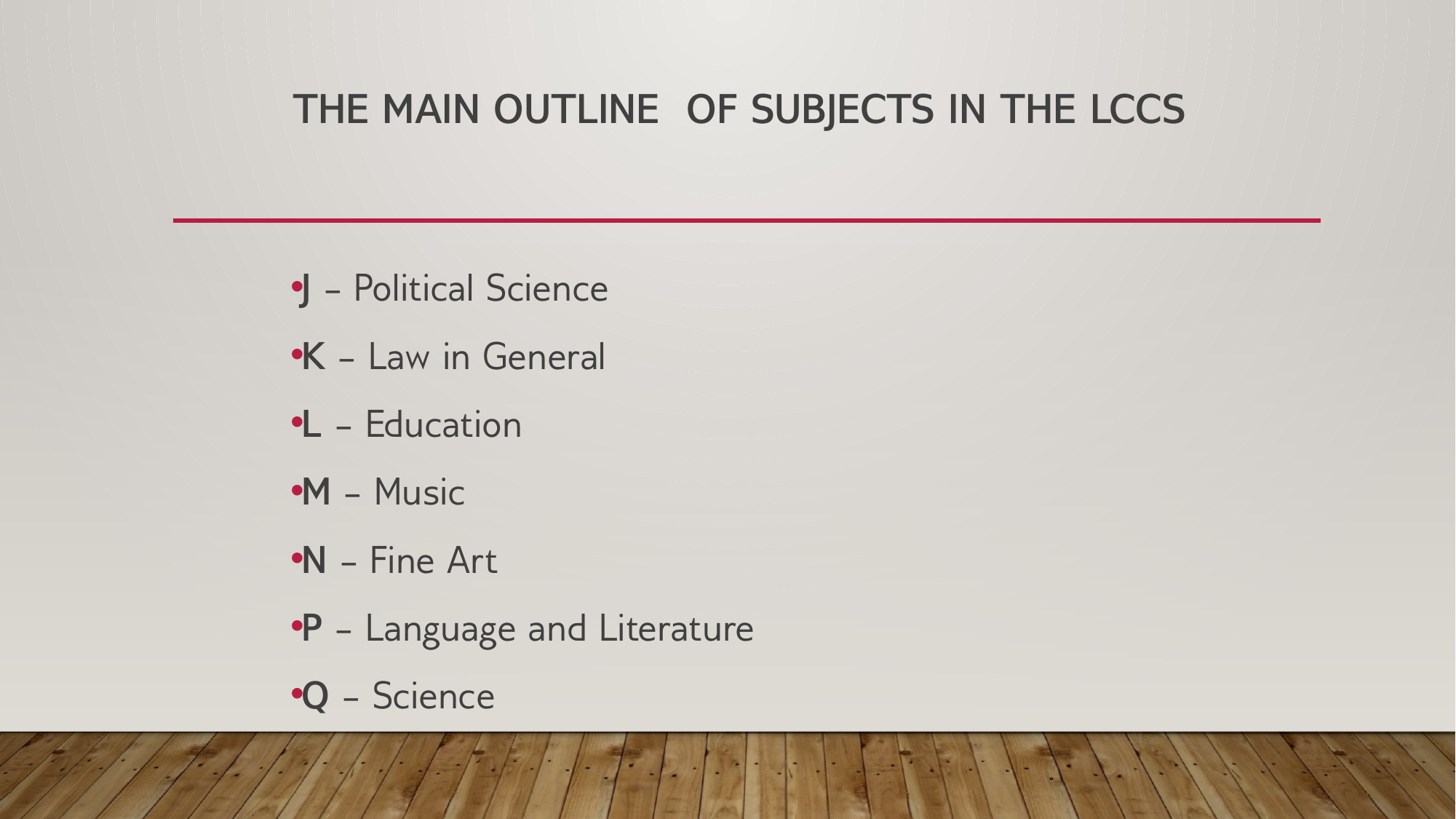

# The main Outline  of subjects in the LCCS
J – Political Science
K – Law in General
L – Education
M – Music
N – Fine Art
P – Language and Literature
Q – Science